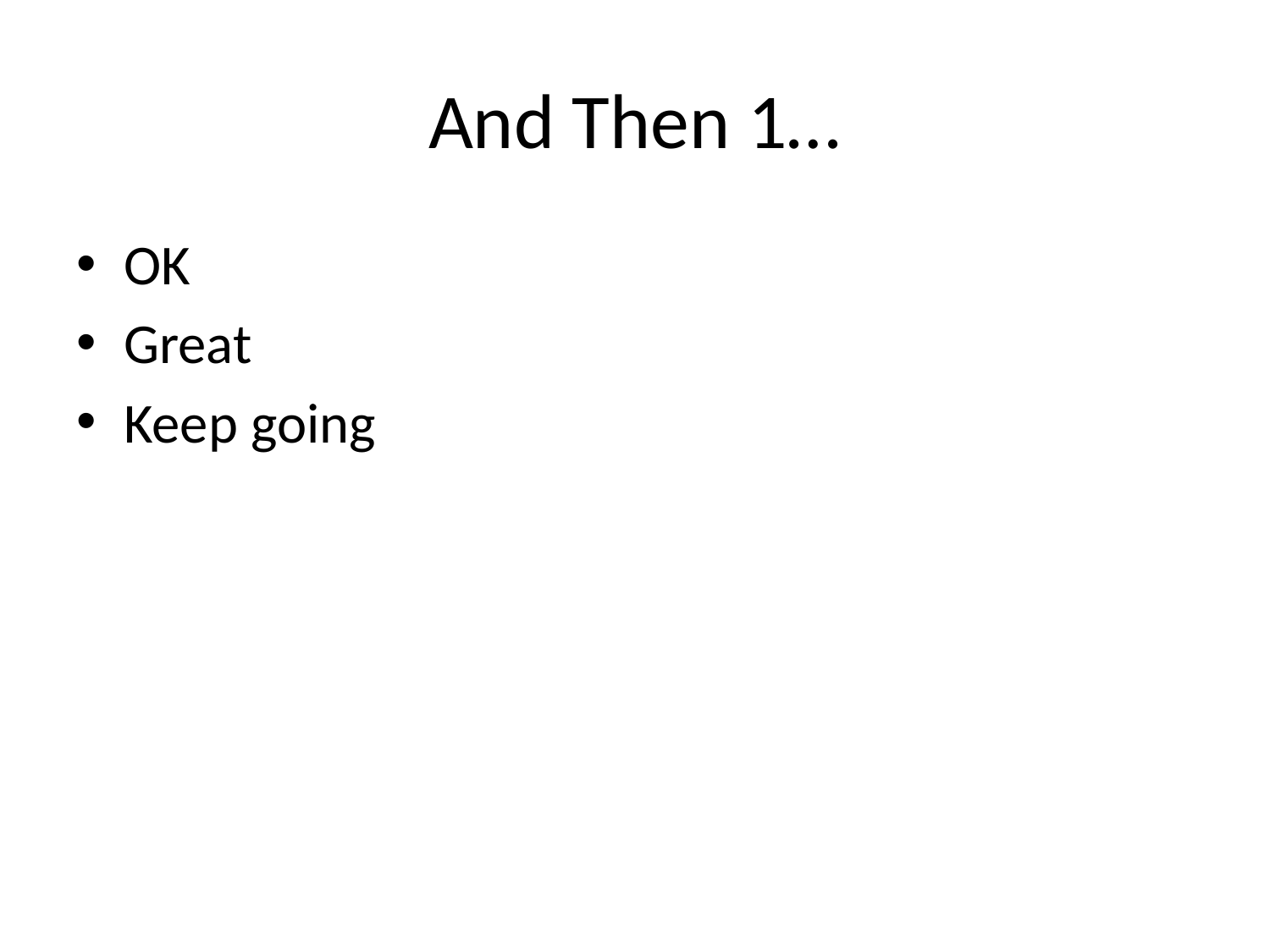

# And Then 1…
OK
Great
Keep going